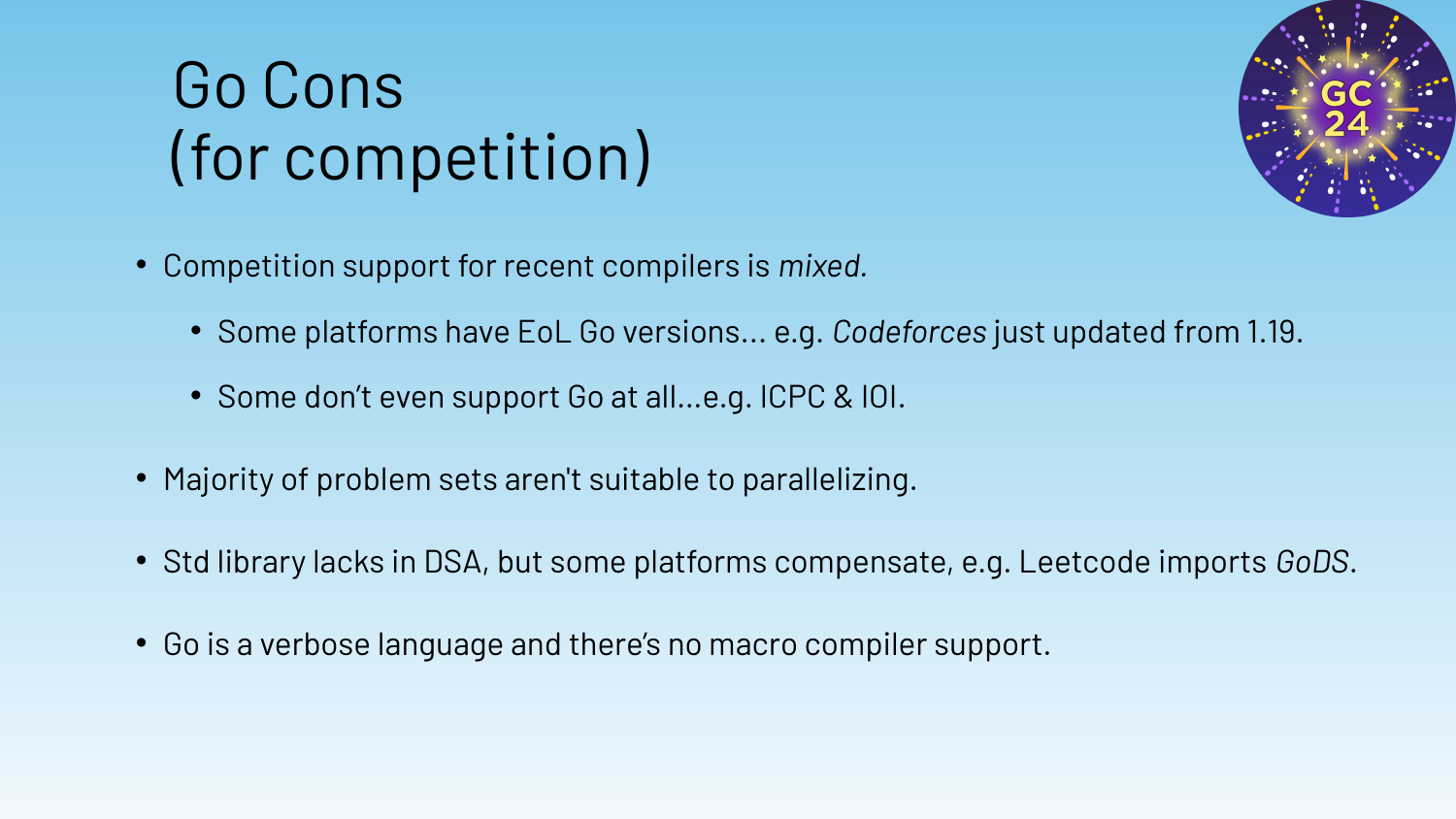

# Go Cons (for competition)
Competition support for recent compilers is mixed.
Some platforms have EoL Go versions... e.g. Codeforces just updated from 1.19.
Some don’t even support Go at all…e.g. ICPC & IOI.
Majority of problem sets aren't suitable to parallelizing.
Std library lacks in DSA, but some platforms compensate, e.g. Leetcode imports GoDS.
Go is a verbose language and there’s no macro compiler support.